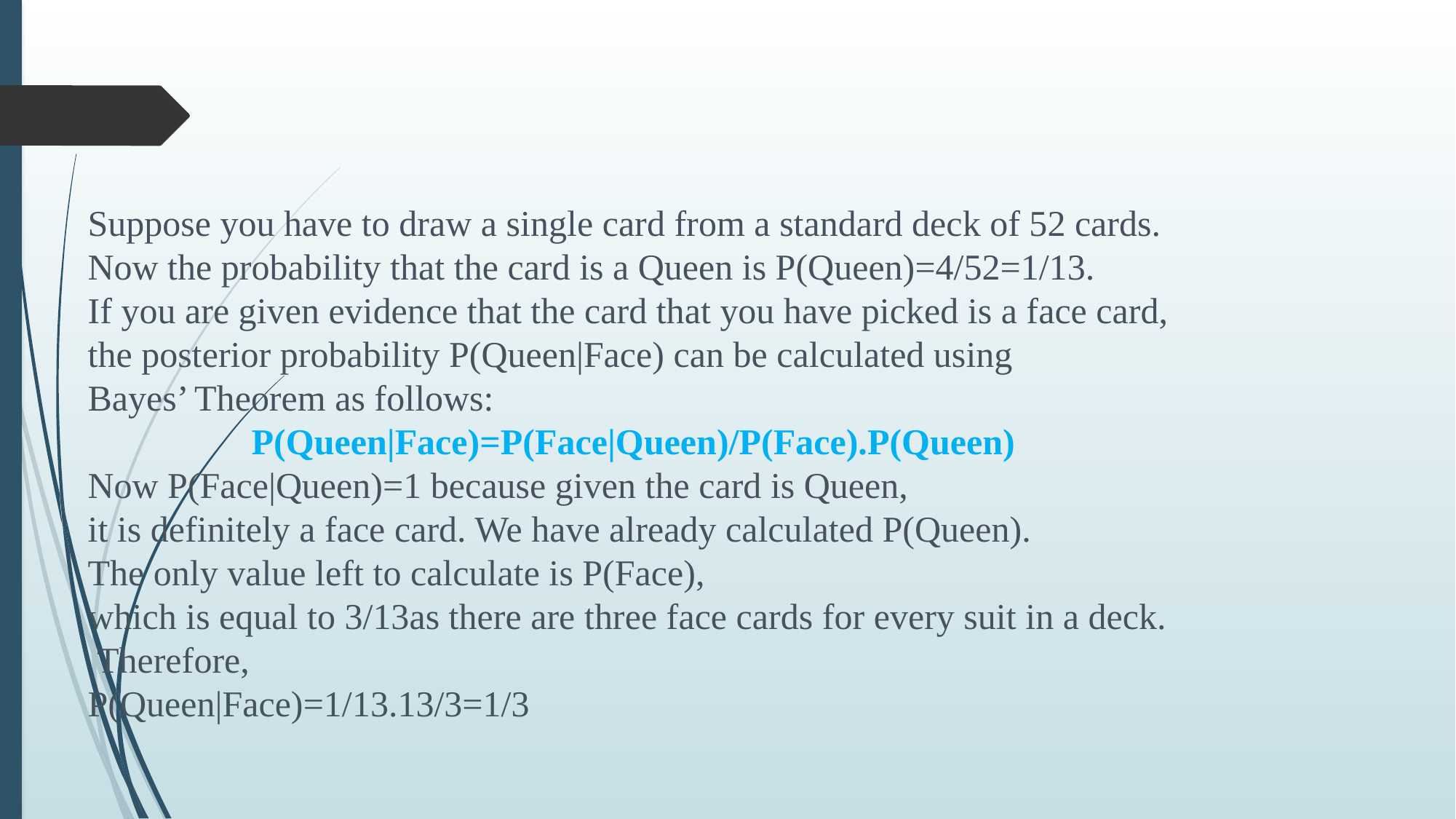

Suppose you have to draw a single card from a standard deck of 52 cards.
Now the probability that the card is a Queen is P(Queen)=4/52=1/13.
If you are given evidence that the card that you have picked is a face card,
the posterior probability P(Queen|Face) can be calculated using
Bayes’ Theorem as follows:
                  P(Queen|Face)=P(Face|Queen)/P(Face).P(Queen)
Now P(Face|Queen)=1 because given the card is Queen,
it is definitely a face card. We have already calculated P(Queen).
The only value left to calculate is P(Face),
which is equal to 3/13as there are three face cards for every suit in a deck.
 Therefore,
P(Queen|Face)=1/13.13/3=1/3